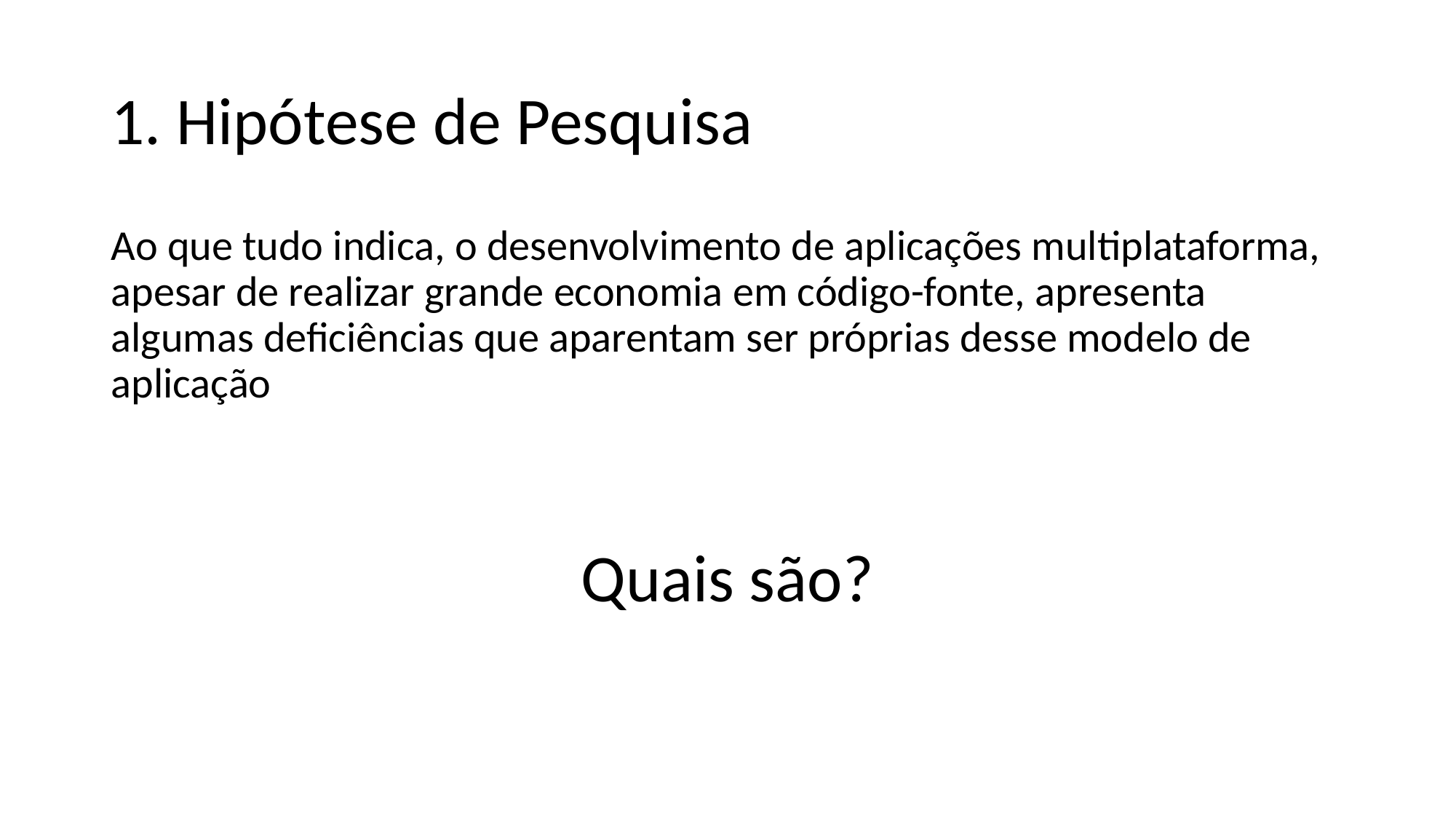

# 1. Hipótese de Pesquisa
Ao que tudo indica, o desenvolvimento de aplicações multiplataforma, apesar de realizar grande economia em código-fonte, apresenta algumas deficiências que aparentam ser próprias desse modelo de aplicação

Quais são?